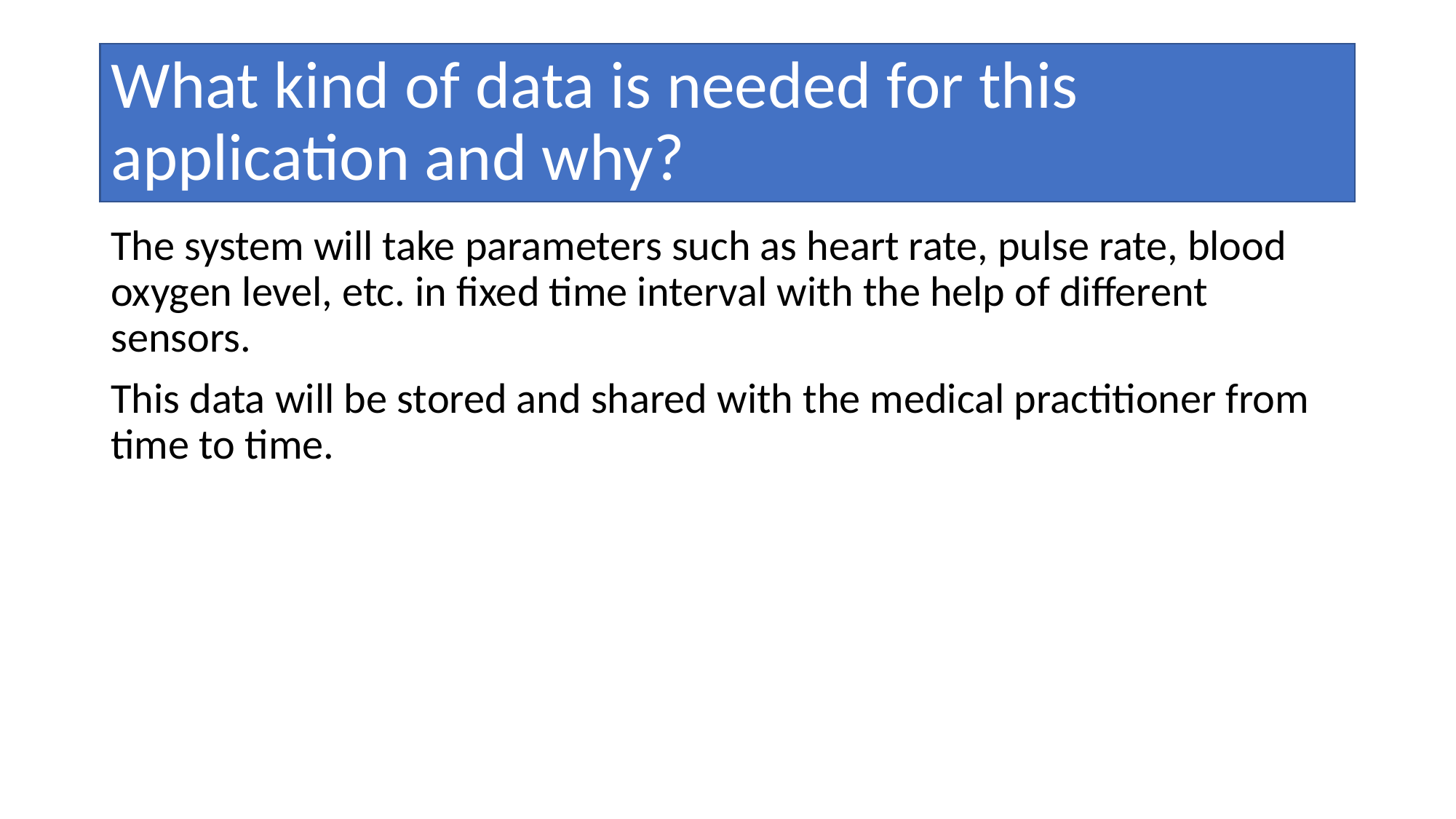

# What kind of data is needed for this application and why?
The system will take parameters such as heart rate, pulse rate, blood oxygen level, etc. in fixed time interval with the help of different sensors.
This data will be stored and shared with the medical practitioner from time to time.